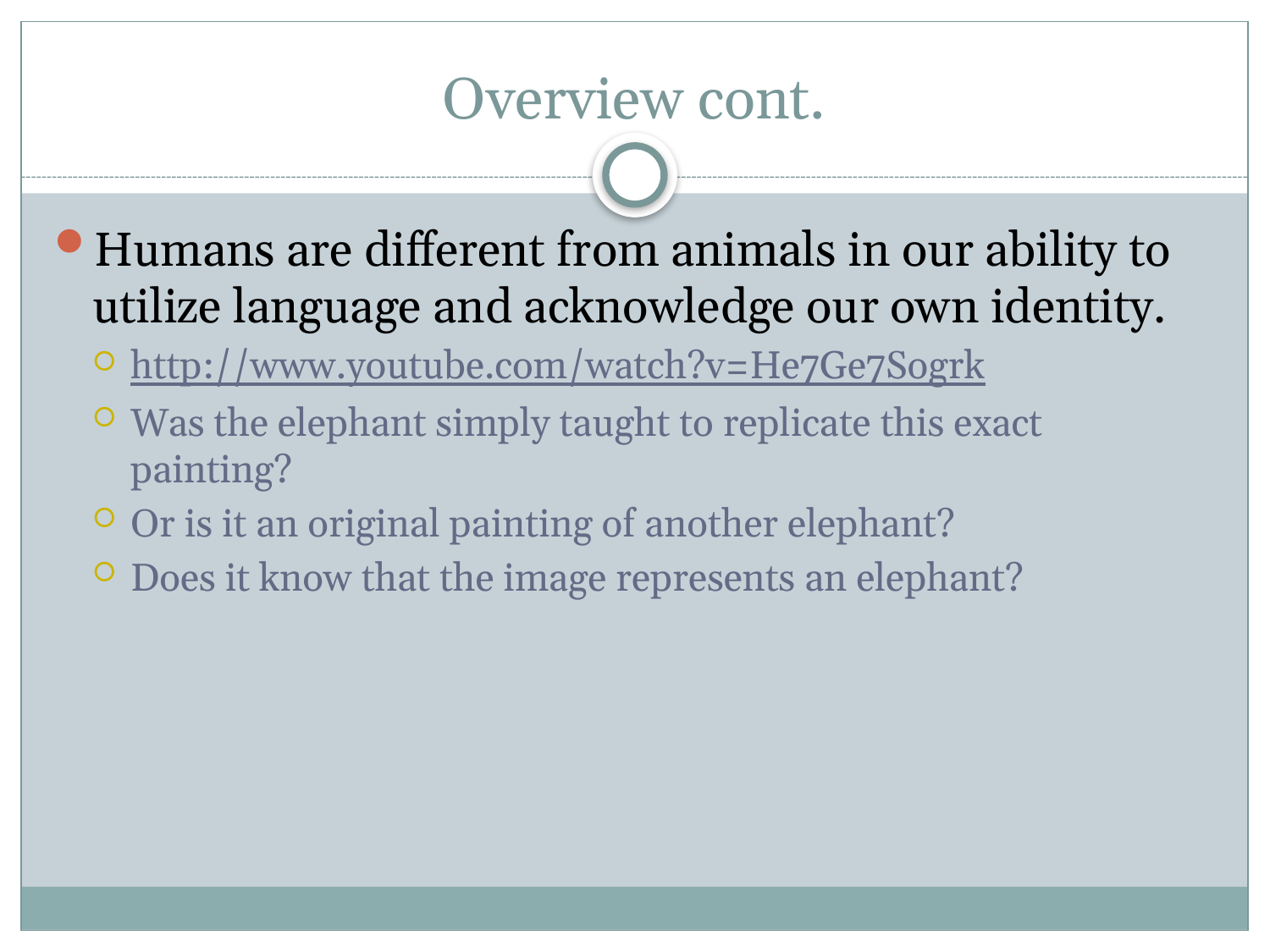

# Overview cont.
Humans are different from animals in our ability to utilize language and acknowledge our own identity.
http://www.youtube.com/watch?v=He7Ge7Sogrk
Was the elephant simply taught to replicate this exact painting?
Or is it an original painting of another elephant?
Does it know that the image represents an elephant?